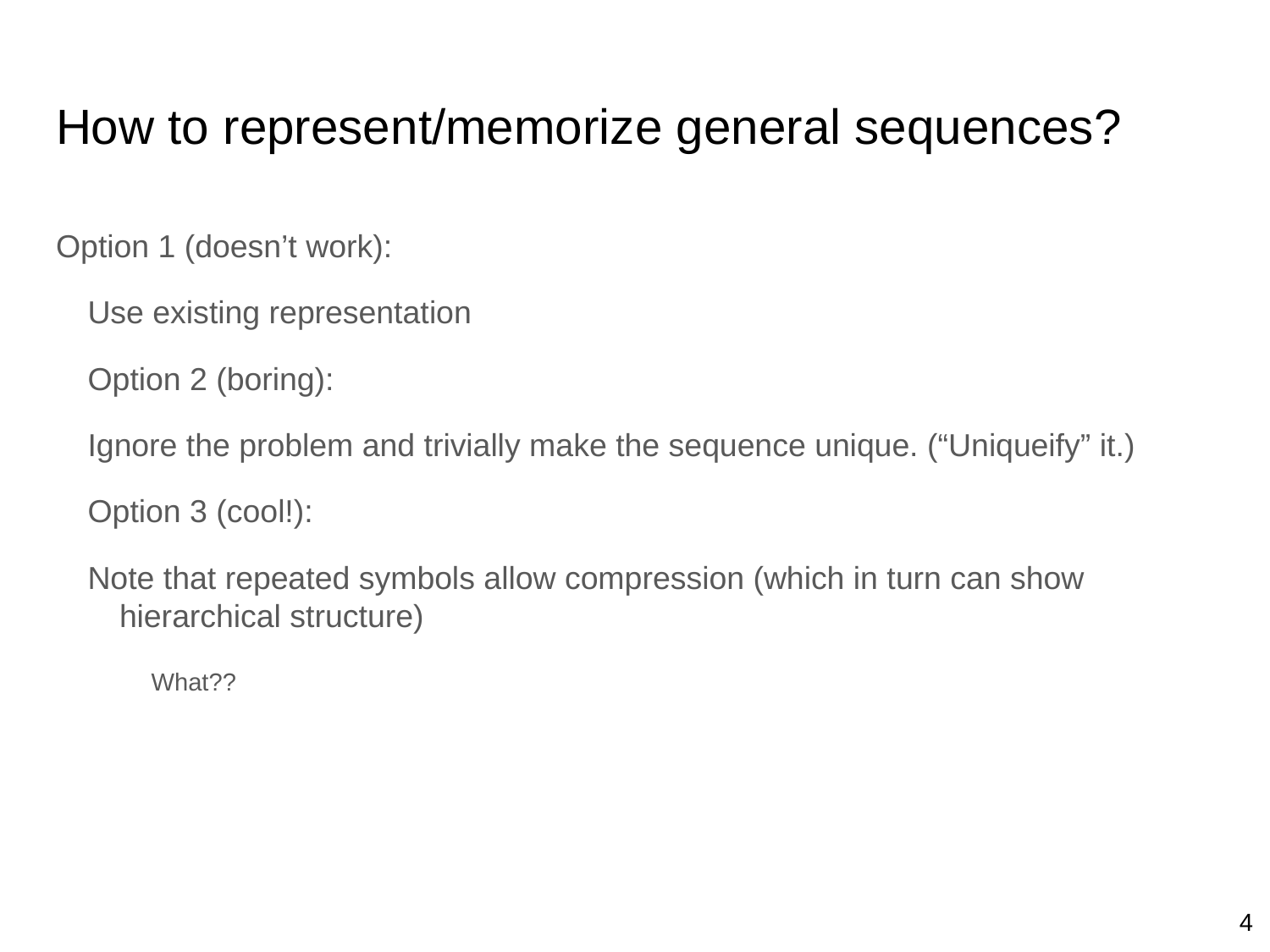

# How to represent/memorize general sequences?

Option 1 (doesn’t work):
Use existing representation
Option 2 (boring):
Ignore the problem and trivially make the sequence unique. (“Uniqueify” it.)
Option 3 (cool!):
Note that repeated symbols allow compression (which in turn can show hierarchical structure)
What??
4